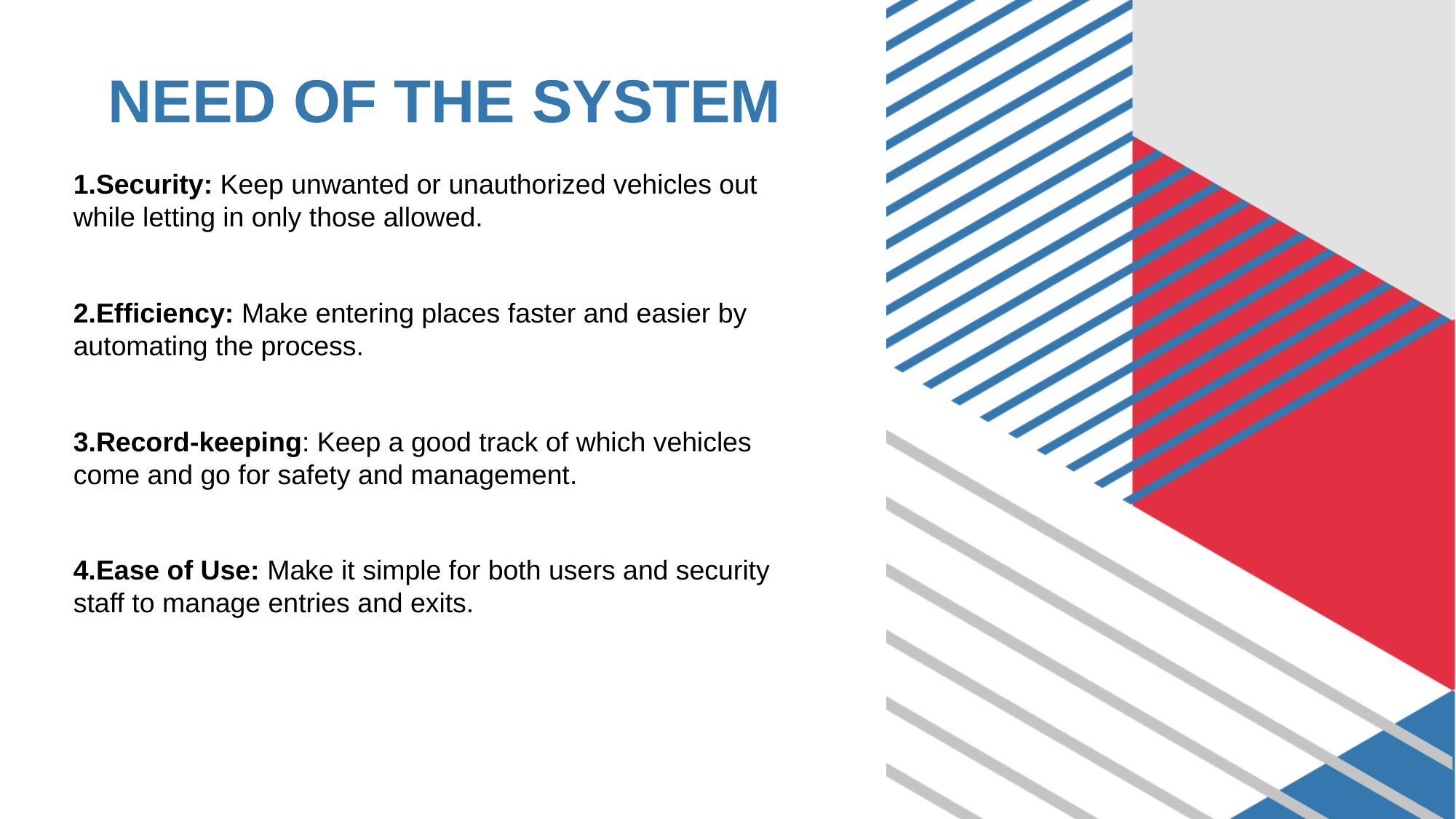

# NEED OF THE SYSTEM
Security: Keep unwanted or unauthorized vehicles out while letting in only those allowed.

Efficiency: Make entering places faster and easier by automating the process.

Record-keeping: Keep a good track of which vehicles come and go for safety and management.

4.Ease of Use: Make it simple for both users and security staff to manage entries and exits.